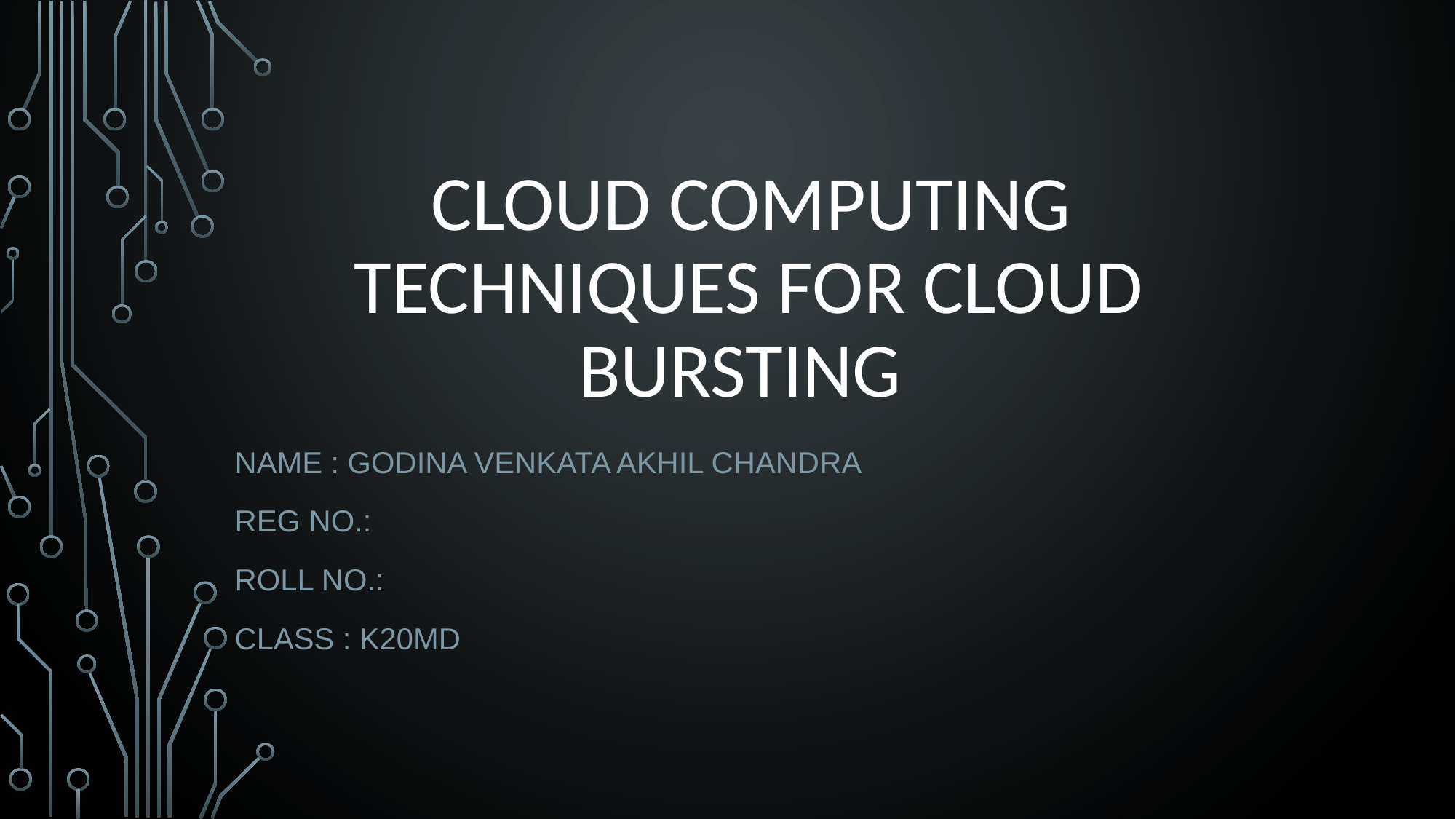

# Cloud Computing Techniques for Cloud Bursting
Name : Godina Venkata Akhil Chandra
Reg no.:
Roll No.:
Class : k20md